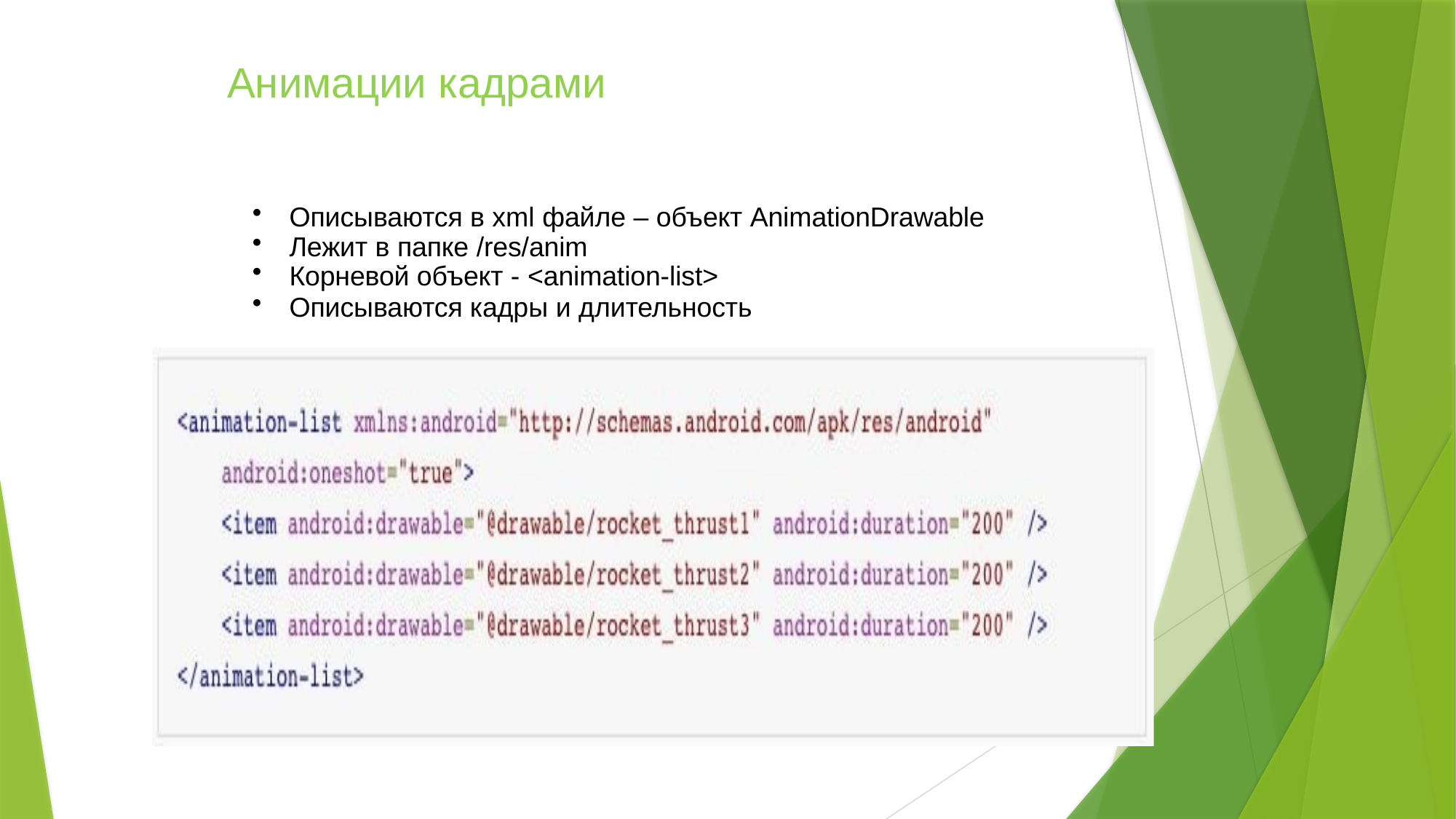

# Анимации кадрами
Описываются в xml файле – объект AnimationDrawable
Лежит в папке /res/anim
Корневой объект - <animation-list>
Описываются кадры и длительность